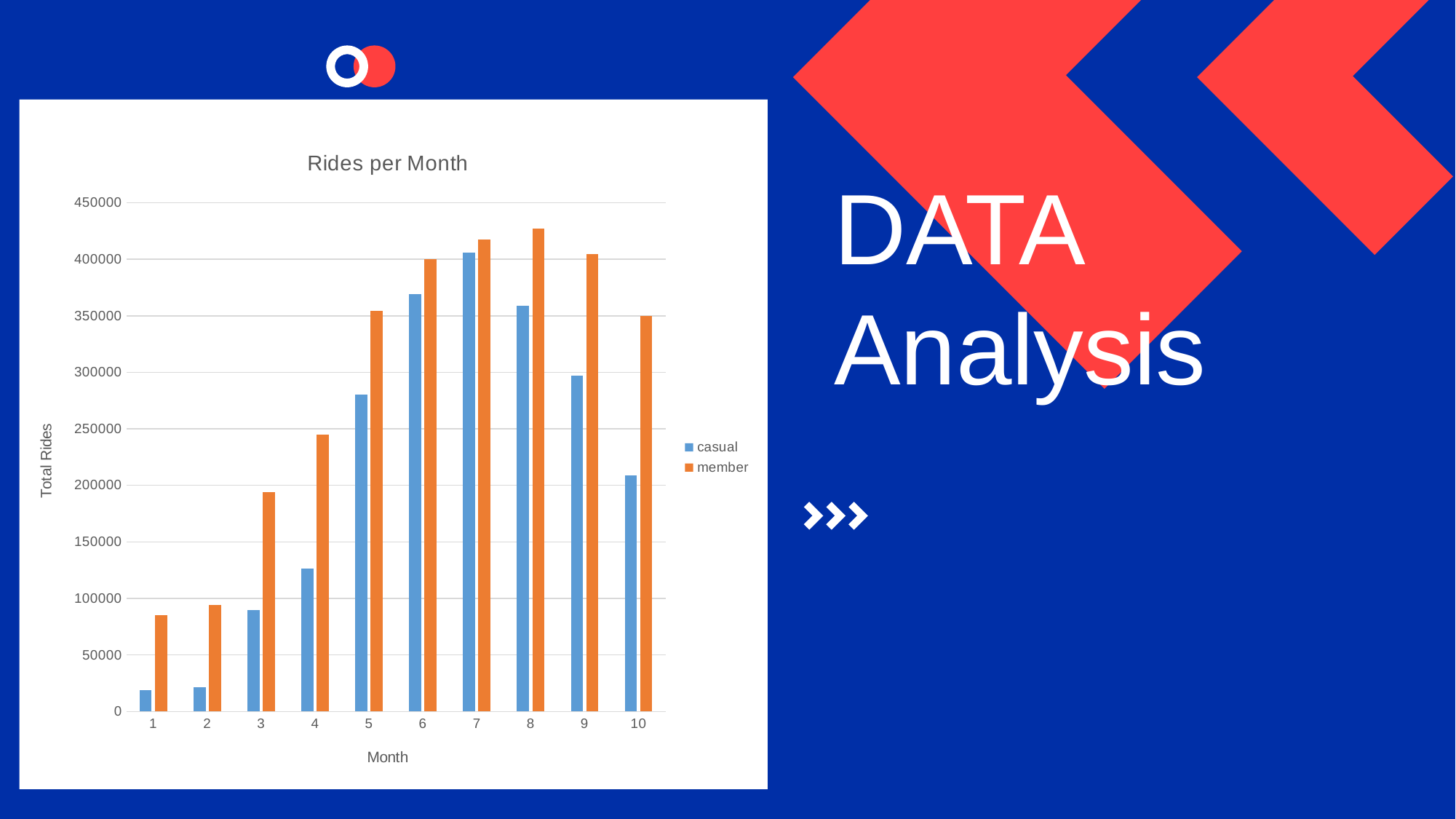

### Chart: Rides per Month

| Category | casual | member |
|---|---|---|
| 1 | 18520.0 | 85250.0 |
| 2 | 21416.0 | 94193.0 |
| 3 | 89882.0 | 194160.0 |
| 4 | 126417.0 | 244832.0 |
| 5 | 280415.0 | 354443.0 |
| 6 | 369051.0 | 400153.0 |
| 7 | 406055.0 | 417433.0 |
| 8 | 358924.0 | 427008.0 |
| 9 | 296697.0 | 404642.0 |
| 10 | 208989.0 | 349696.0 |
DATA
Analysis